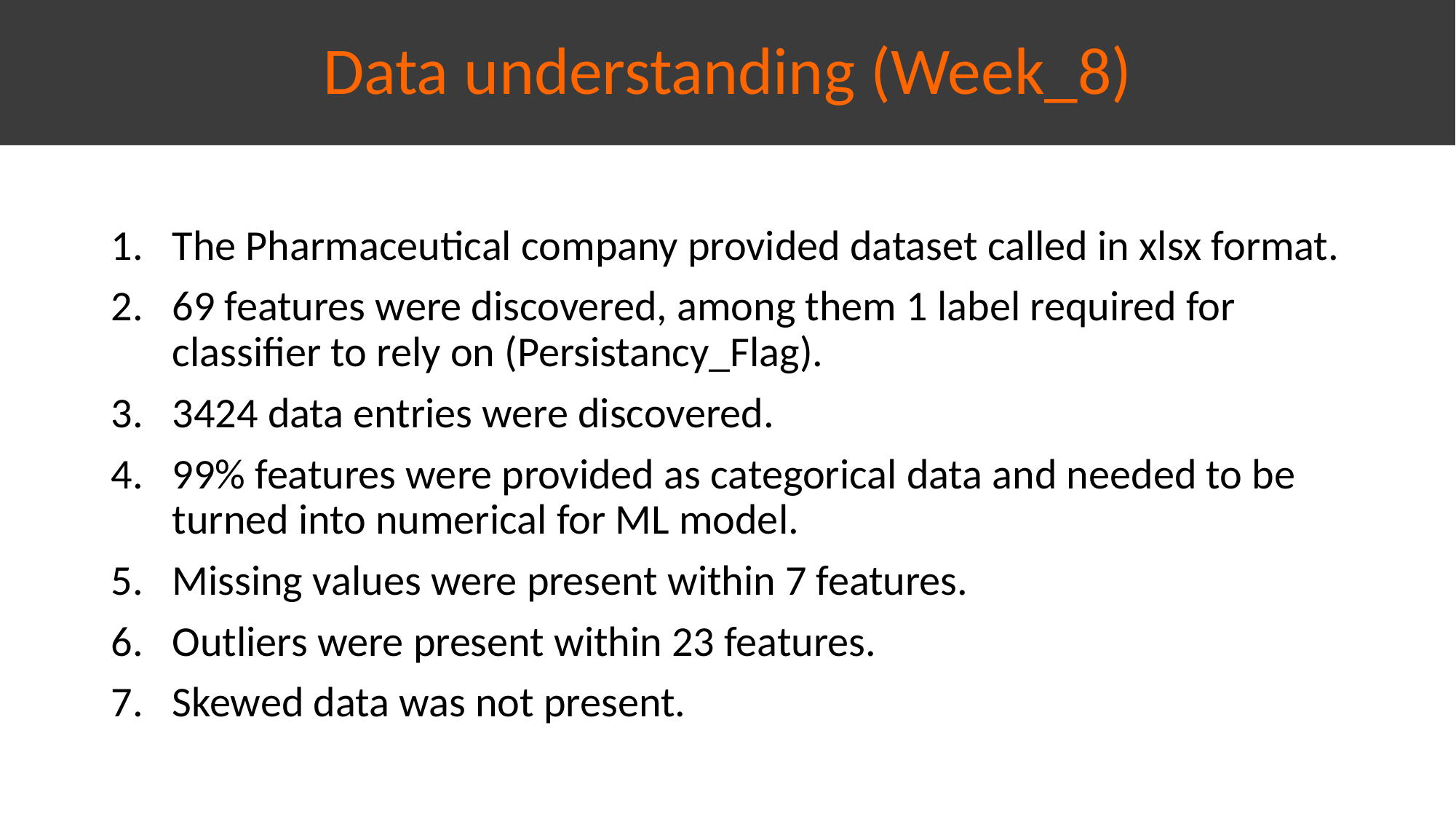

Data understanding (Week_8)
The Pharmaceutical company provided dataset called in xlsx format.
69 features were discovered, among them 1 label required for classifier to rely on (Persistancy_Flag).
3424 data entries were discovered.
99% features were provided as categorical data and needed to be turned into numerical for ML model.
Missing values were present within 7 features.
Outliers were present within 23 features.
Skewed data was not present.